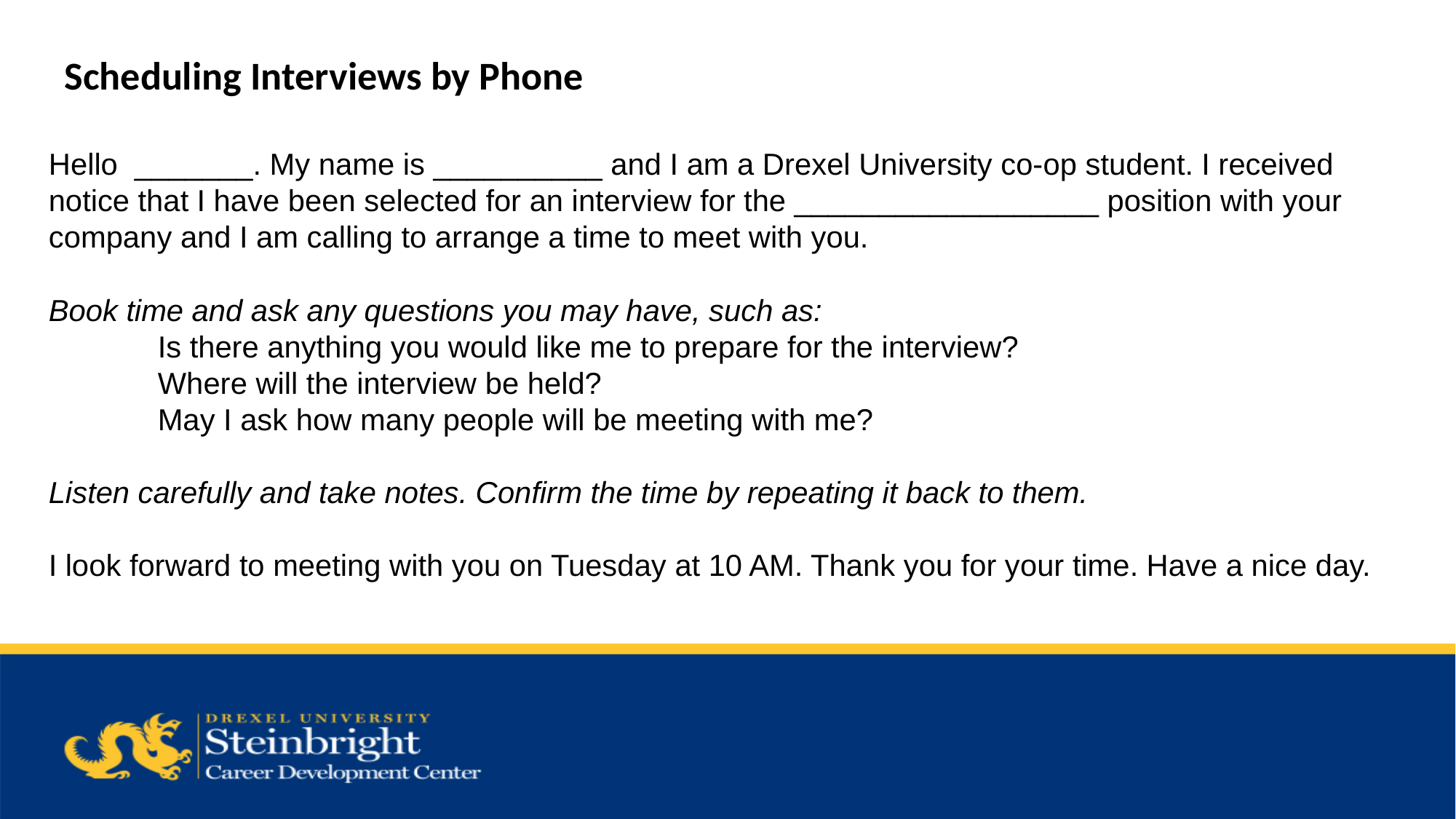

Scheduling Interviews by Phone
Hello  _______. My name is __________ and I am a Drexel University co-op student. I received notice that I have been selected for an interview for the __________________ position with your company and I am calling to arrange a time to meet with you.

Book time and ask any questions you may have, such as:
	Is there anything you would like me to prepare for the interview?
	Where will the interview be held?
	May I ask how many people will be meeting with me?

Listen carefully and take notes. Confirm the time by repeating it back to them.

I look forward to meeting with you on Tuesday at 10 AM. Thank you for your time. Have a nice day.